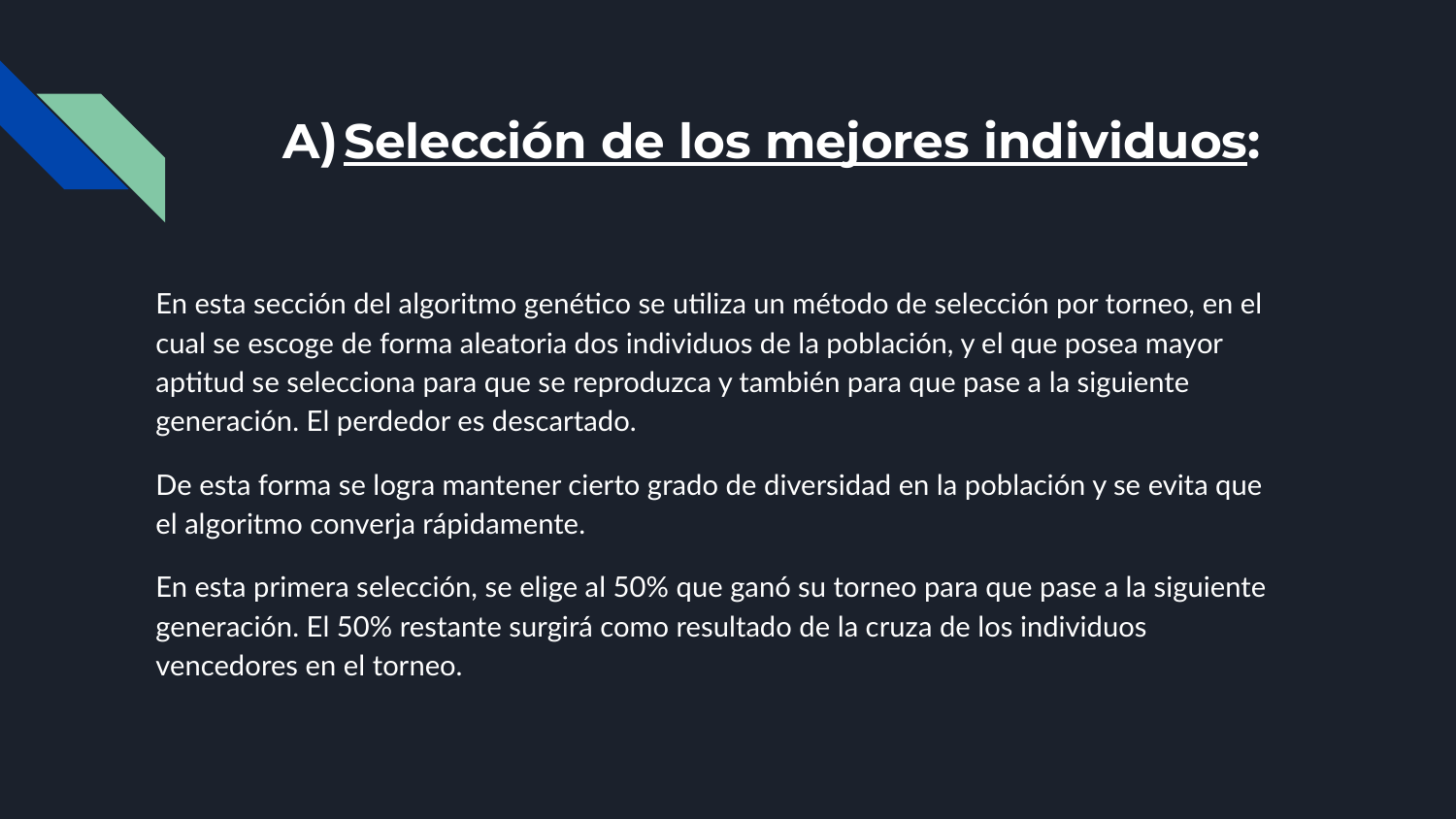

# Selección de los mejores individuos:
En esta sección del algoritmo genético se utiliza un método de selección por torneo, en el cual se escoge de forma aleatoria dos individuos de la población, y el que posea mayor aptitud se selecciona para que se reproduzca y también para que pase a la siguiente generación. El perdedor es descartado.
De esta forma se logra mantener cierto grado de diversidad en la población y se evita que el algoritmo converja rápidamente.
En esta primera selección, se elige al 50% que ganó su torneo para que pase a la siguiente generación. El 50% restante surgirá como resultado de la cruza de los individuos vencedores en el torneo.